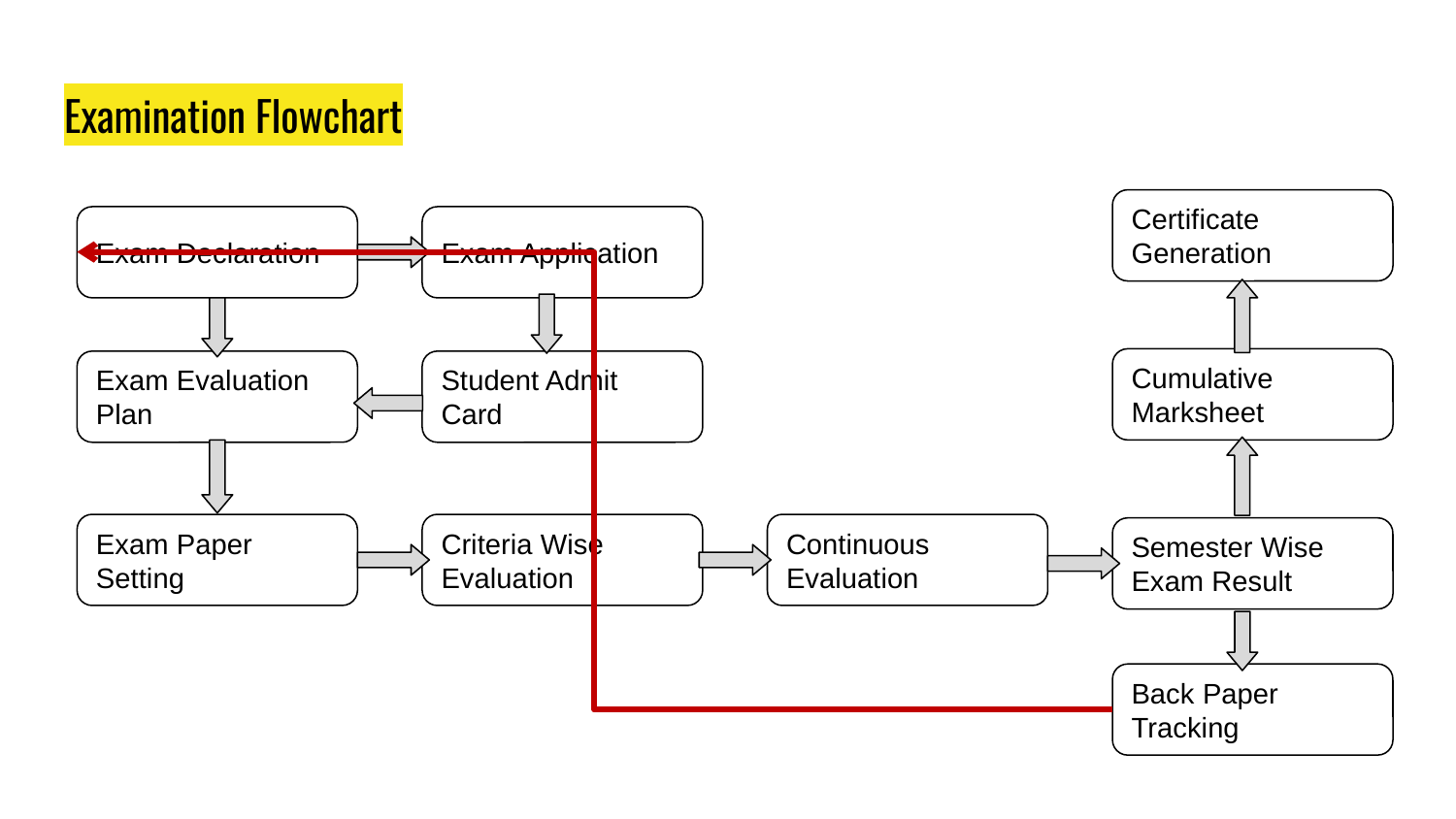

# Examination Flowchart
Certificate Generation
Exam Application
Exam Declaration

Cumulative Marksheet
Exam Evaluation Plan
Student Admit Card

Exam Paper Setting
Criteria Wise Evaluation
Continuous
Evaluation
Semester Wise Exam Result

Back Paper Tracking